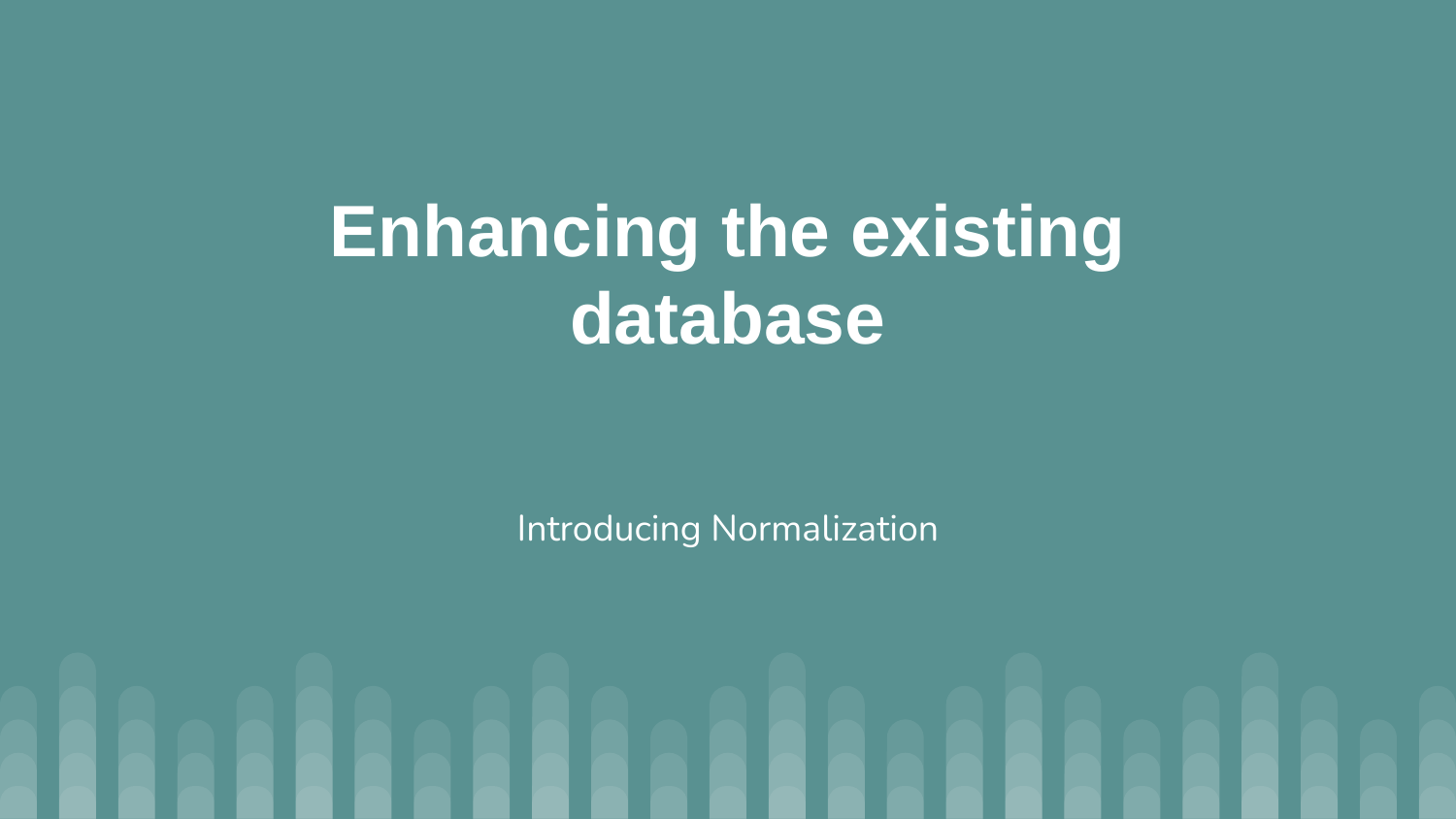

# Enhancing the existing database
Introducing Normalization